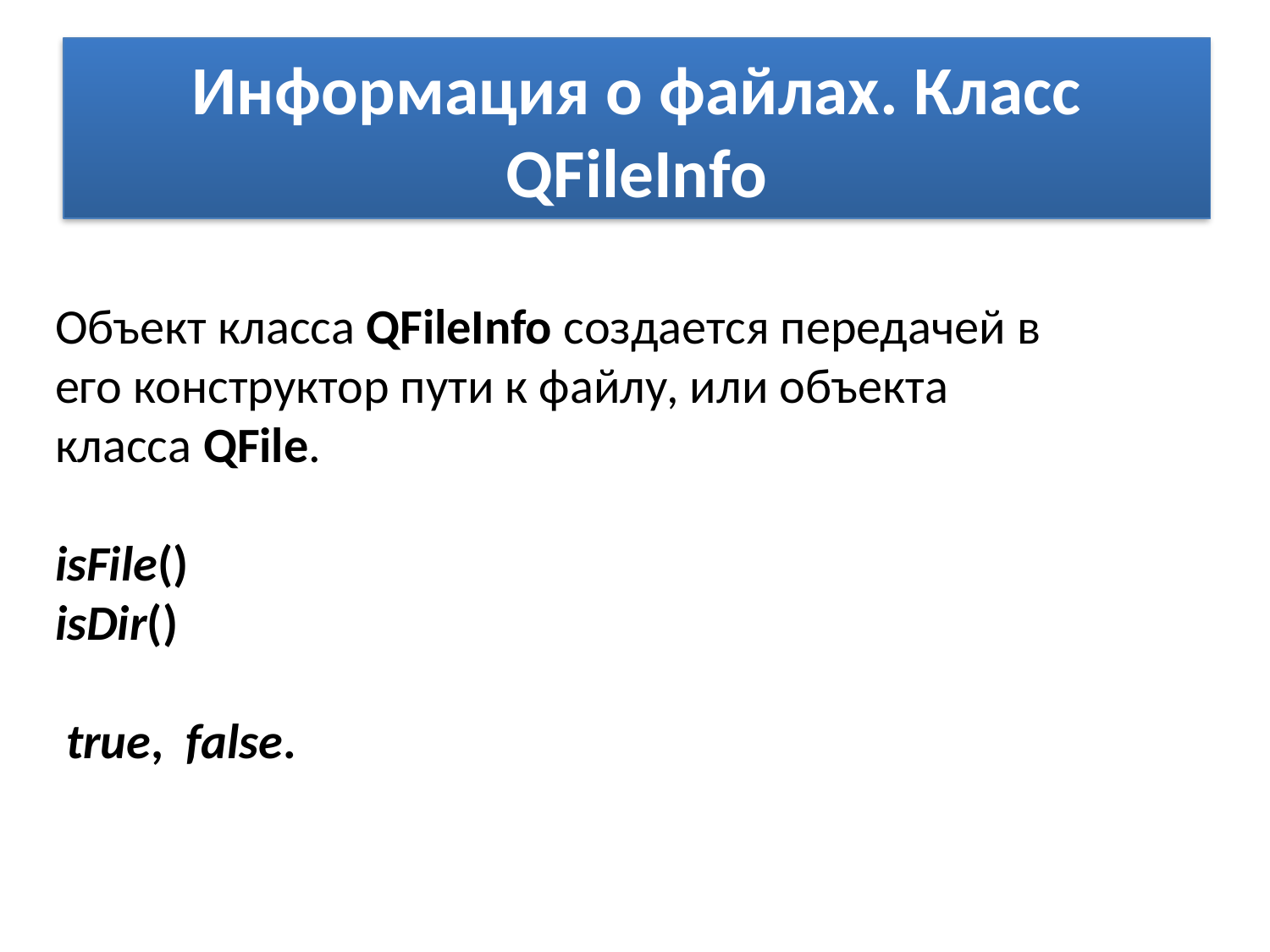

# Информация о файлах. Класс QFileInfo
Объект класса QFileInfo создается передачей в его конструктор пути к файлу, или объекта класса QFile.

isFile()
isDir()

 true,  false.